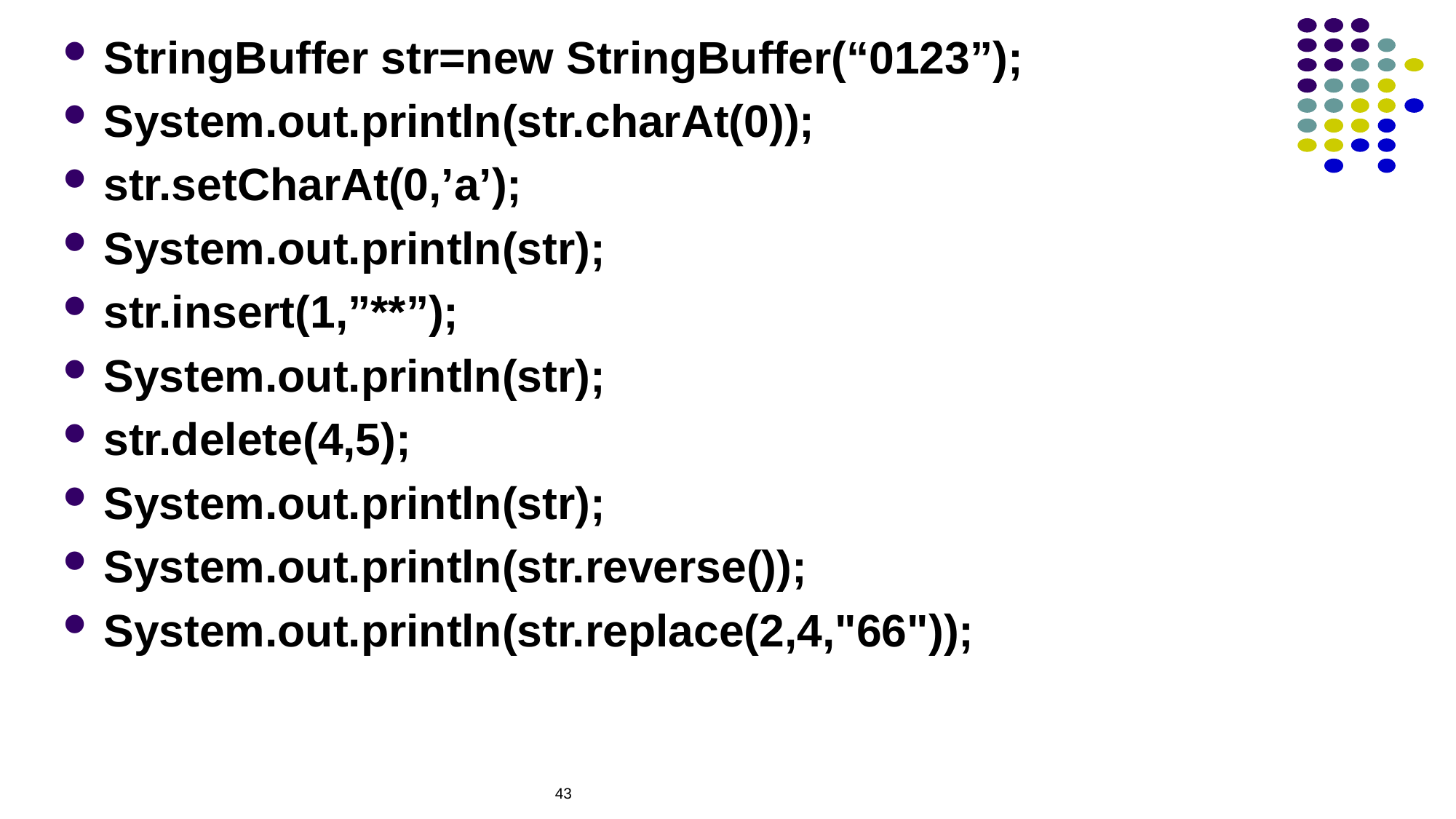

StringBuffer str=new StringBuffer(“0123”);
System.out.println(str.charAt(0));
str.setCharAt(0,’a’);
System.out.println(str);
str.insert(1,”**”);
System.out.println(str);
str.delete(4,5);
System.out.println(str);
System.out.println(str.reverse());
System.out.println(str.replace(2,4,"66"));
43